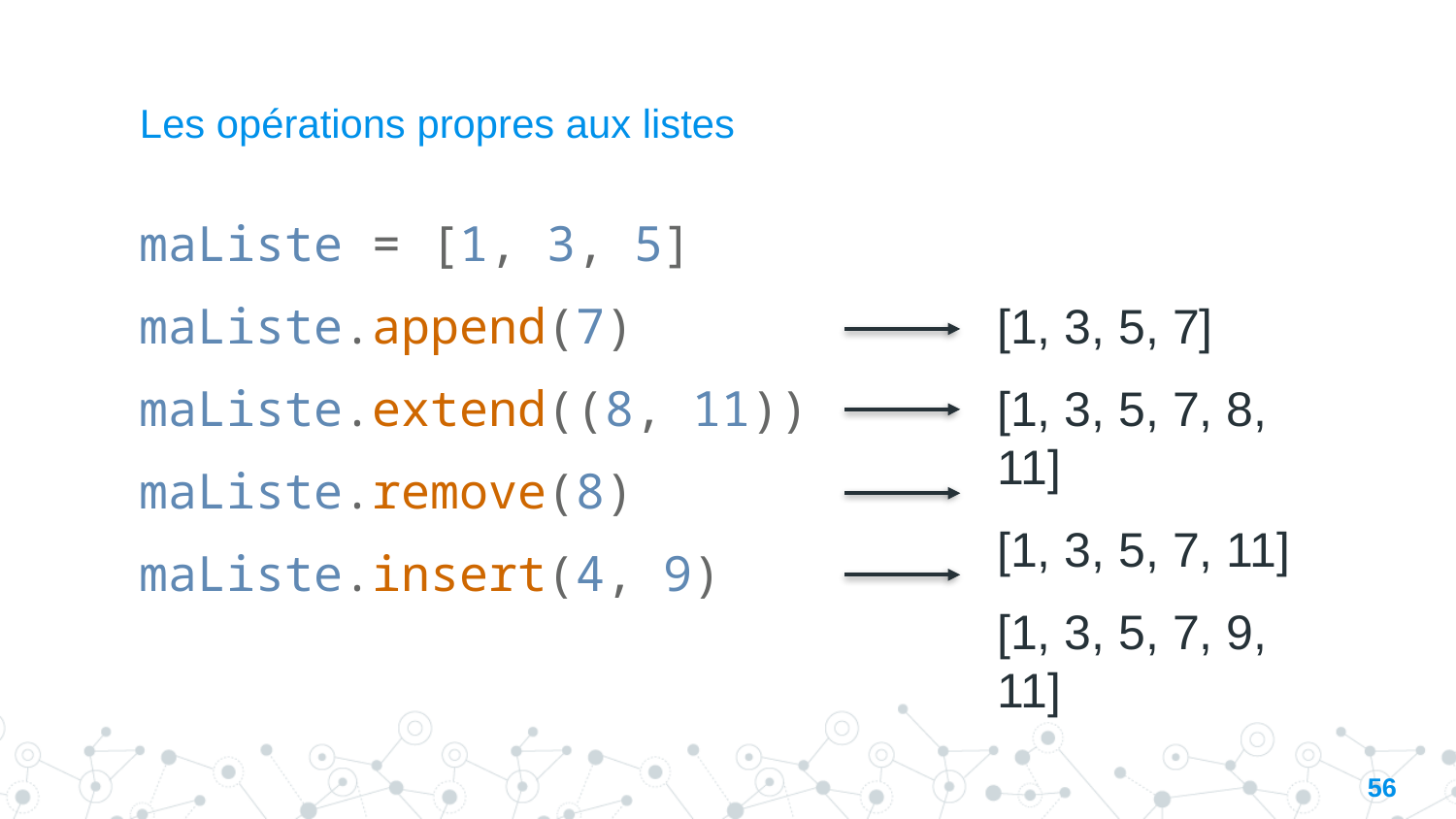

# Les opérations propres aux listes

[1, 3, 5, 7]
[1, 3, 5, 7, 8, 11]
[1, 3, 5, 7, 11]
[1, 3, 5, 7, 9, 11]
maListe = [1, 3, 5]
maListe.append(7)
maListe.extend((8, 11))
maListe.remove(8)
maListe.insert(4, 9)
56